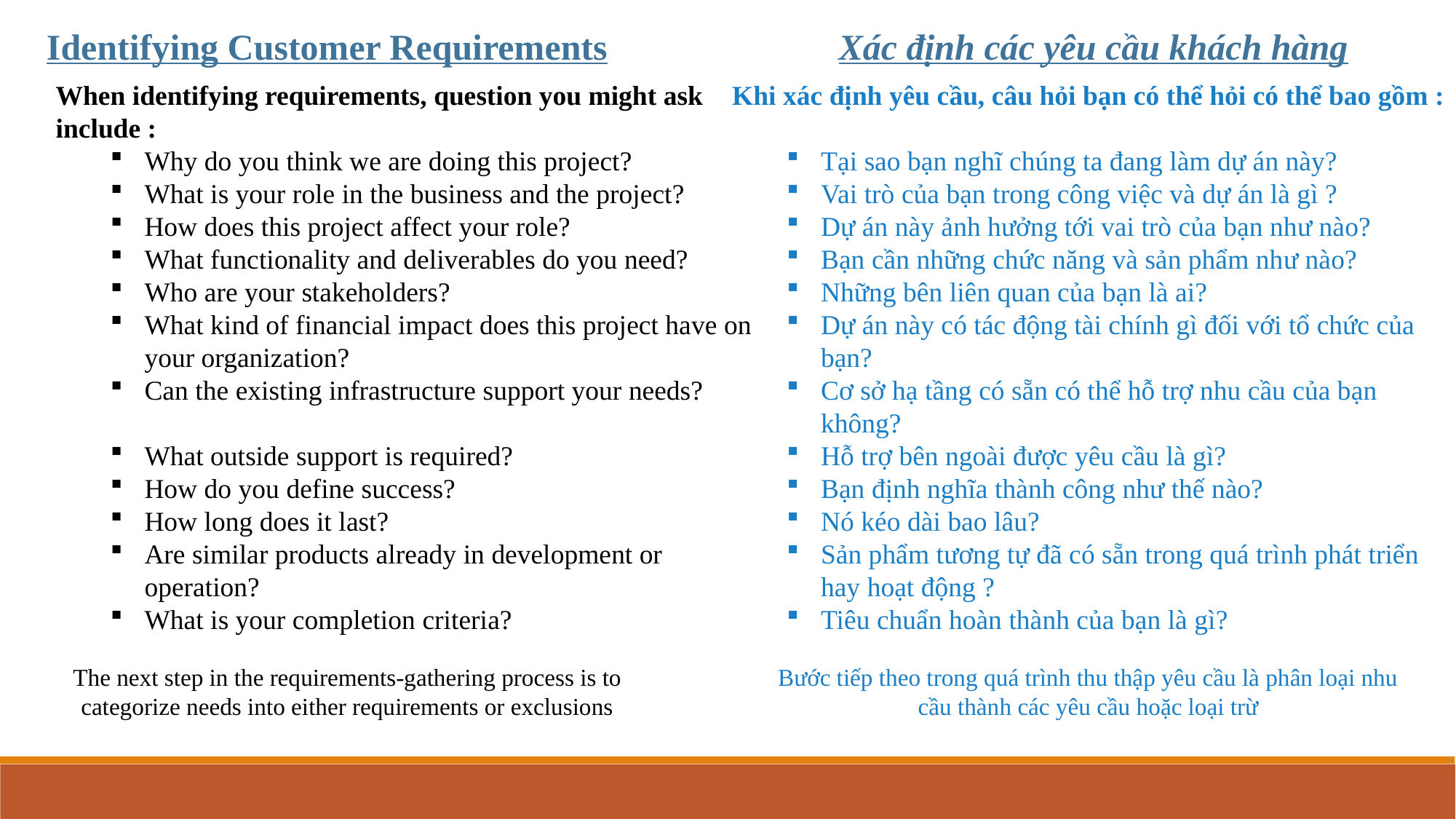

Identifying Customer Requirements
Xác định các yêu cầu khách hàng
Khi xác định yêu cầu, câu hỏi bạn có thể hỏi có thể bao gồm :

Tại sao bạn nghĩ chúng ta đang làm dự án này?
Vai trò của bạn trong công việc và dự án là gì ?
Dự án này ảnh hưởng tới vai trò của bạn như nào?
Bạn cần những chức năng và sản phẩm như nào?
Những bên liên quan của bạn là ai?
Dự án này có tác động tài chính gì đối với tổ chức của bạn?
Cơ sở hạ tầng có sẵn có thể hỗ trợ nhu cầu của bạn không?
Hỗ trợ bên ngoài được yêu cầu là gì?
Bạn định nghĩa thành công như thế nào?
Nó kéo dài bao lâu?
Sản phẩm tương tự đã có sẵn trong quá trình phát triển hay hoạt động ?
Tiêu chuẩn hoàn thành của bạn là gì?
When identifying requirements, question you might ask include :
Why do you think we are doing this project?
What is your role in the business and the project?
How does this project affect your role?
What functionality and deliverables do you need?
Who are your stakeholders?
What kind of financial impact does this project have on your organization?
Can the existing infrastructure support your needs?

What outside support is required?
How do you define success?
How long does it last?
Are similar products already in development or operation?
What is your completion criteria?
Planning Processes
Initialing Processes

Executing Processes
The next step in the requirements-gathering process is to categorize needs into either requirements or exclusions
Bước tiếp theo trong quá trình thu thập yêu cầu là phân loại nhu cầu thành các yêu cầu hoặc loại trừ